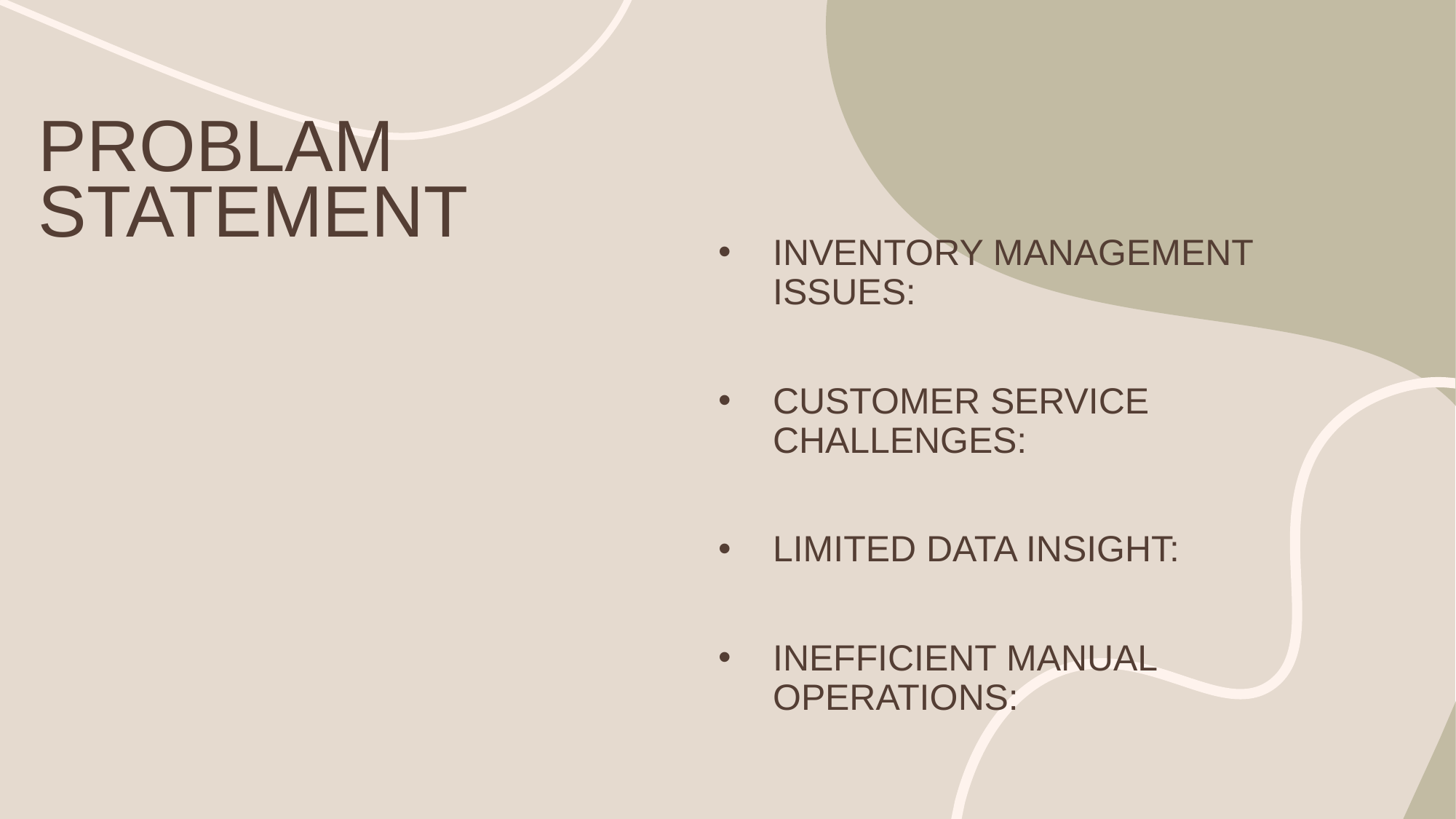

# PROBLAM STATEMENT
Inventory Management Issues:

Customer Service Challenges:

Limited Data Insight:

Inefficient Manual Operations: